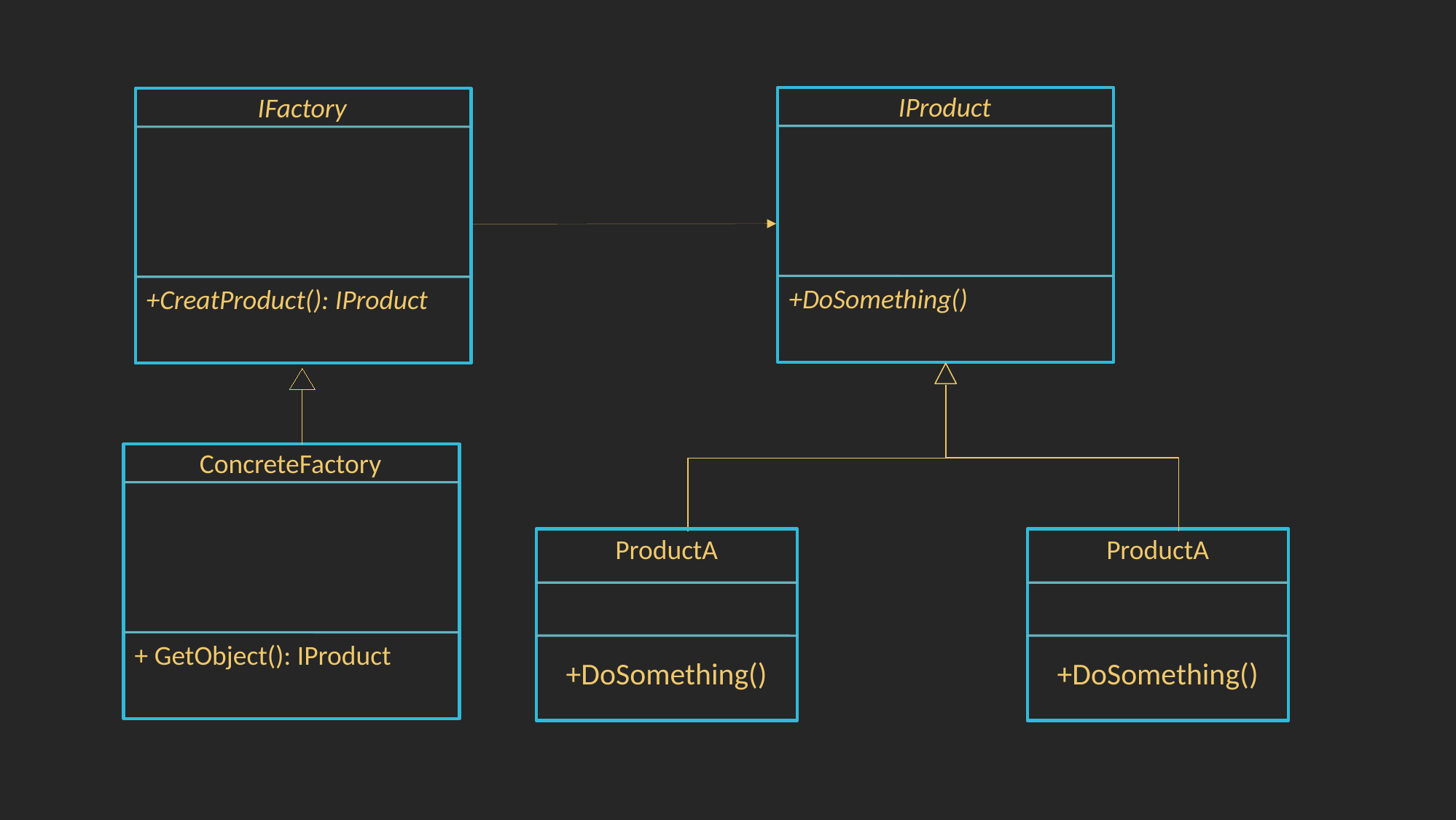

IProduct

+DoSomething()
IFactory

+CreatProduct(): IProduct

ConcreteFactory

+ GetObject(): IProduct
ProductA

ProductA

+DoSomething()
+DoSomething()